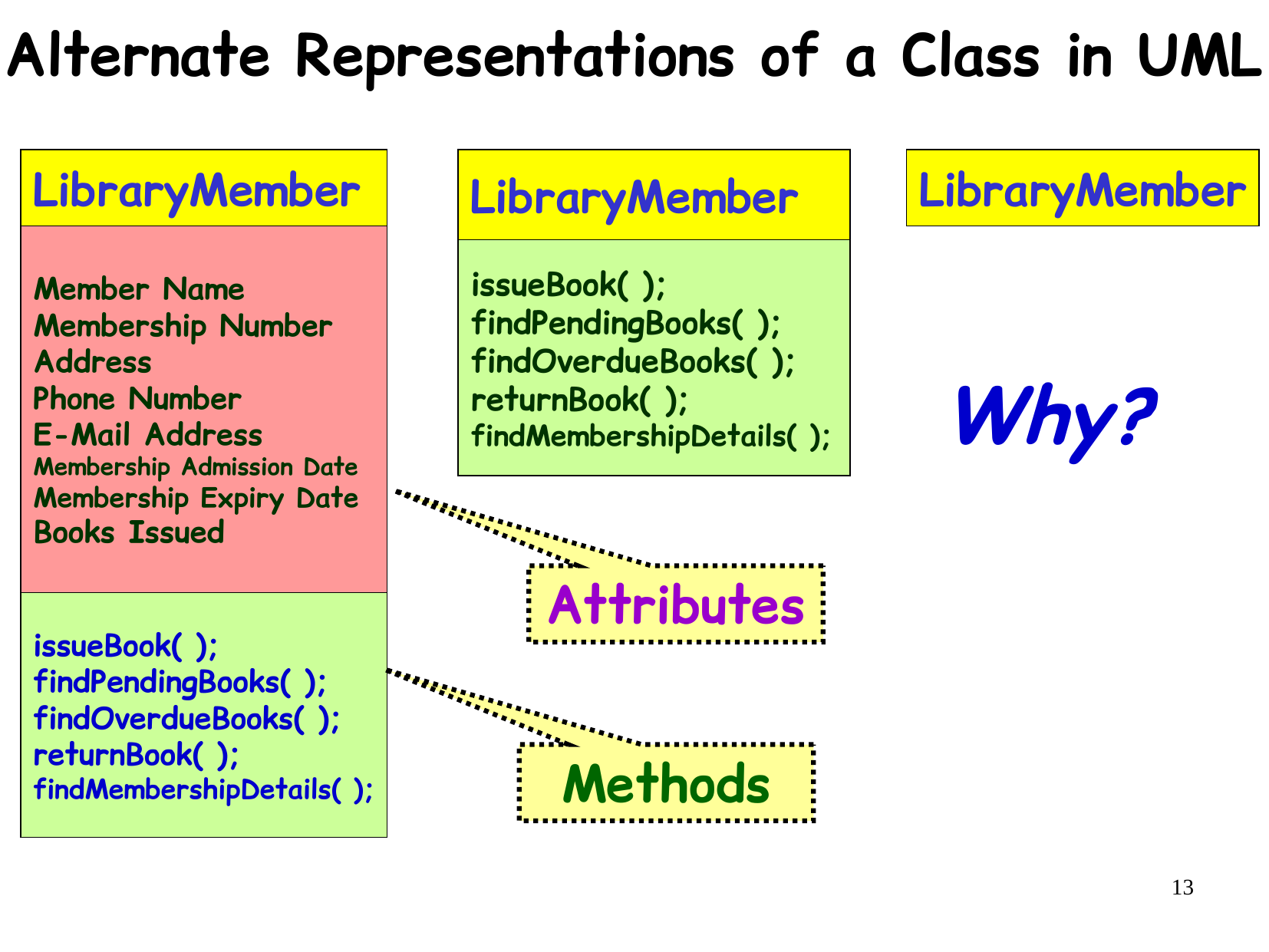

Alternate Representations of a Class in UML
LibraryMember
Member Name
Membership Number
Address
Phone Number
E-Mail Address
Membership Admission Date
Membership Expiry Date
Books Issued
issueBook( );
findPendingBooks( );
findOverdueBooks( );
returnBook( );
findMembershipDetails( );
LibraryMember
LibraryMember
issueBook( );
findPendingBooks( );
findOverdueBooks( );
returnBook( );
findMembershipDetails( );
Why?
Attributes
Methods